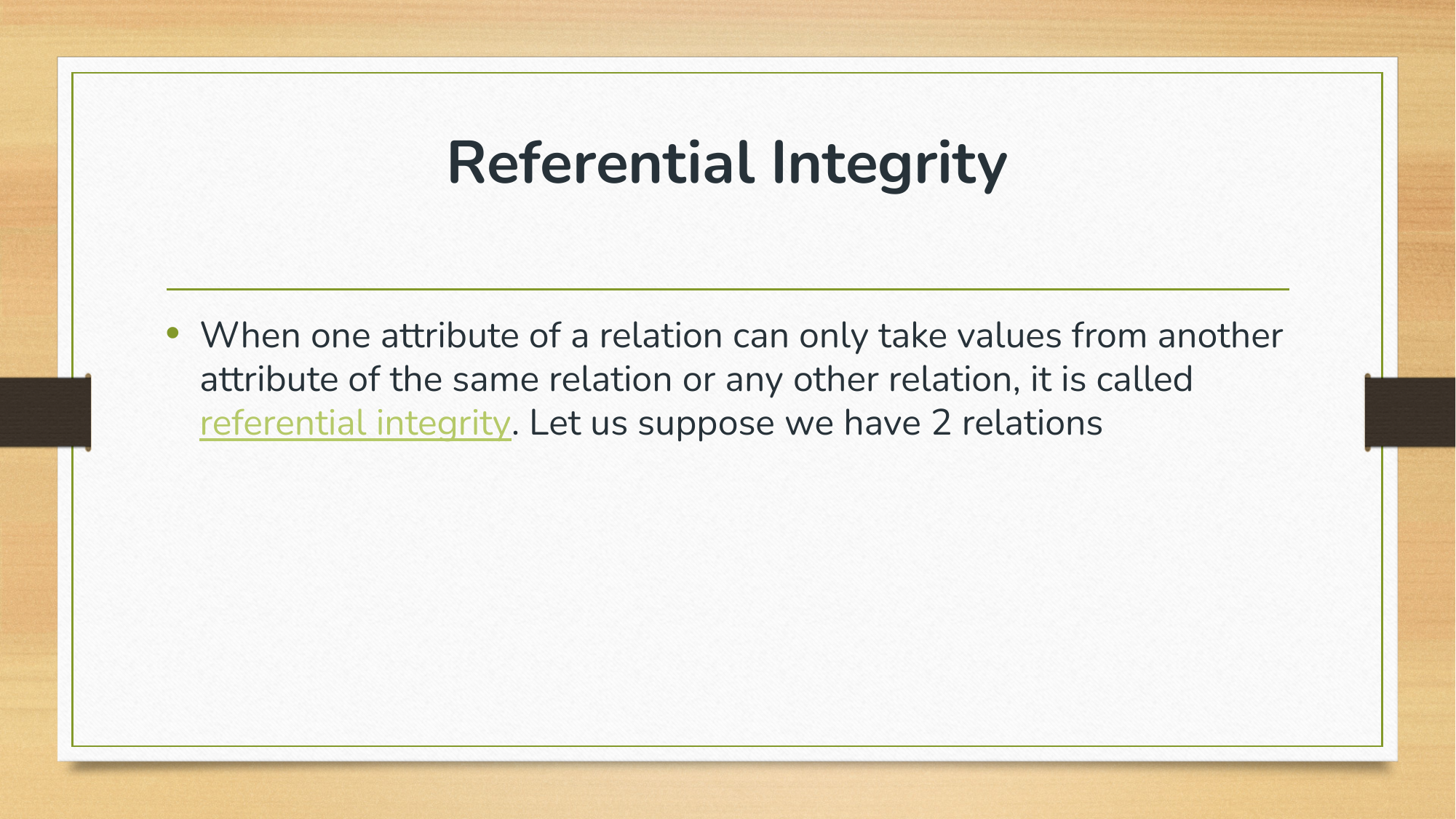

# Referential Integrity
When one attribute of a relation can only take values from another attribute of the same relation or any other relation, it is called referential integrity. Let us suppose we have 2 relations